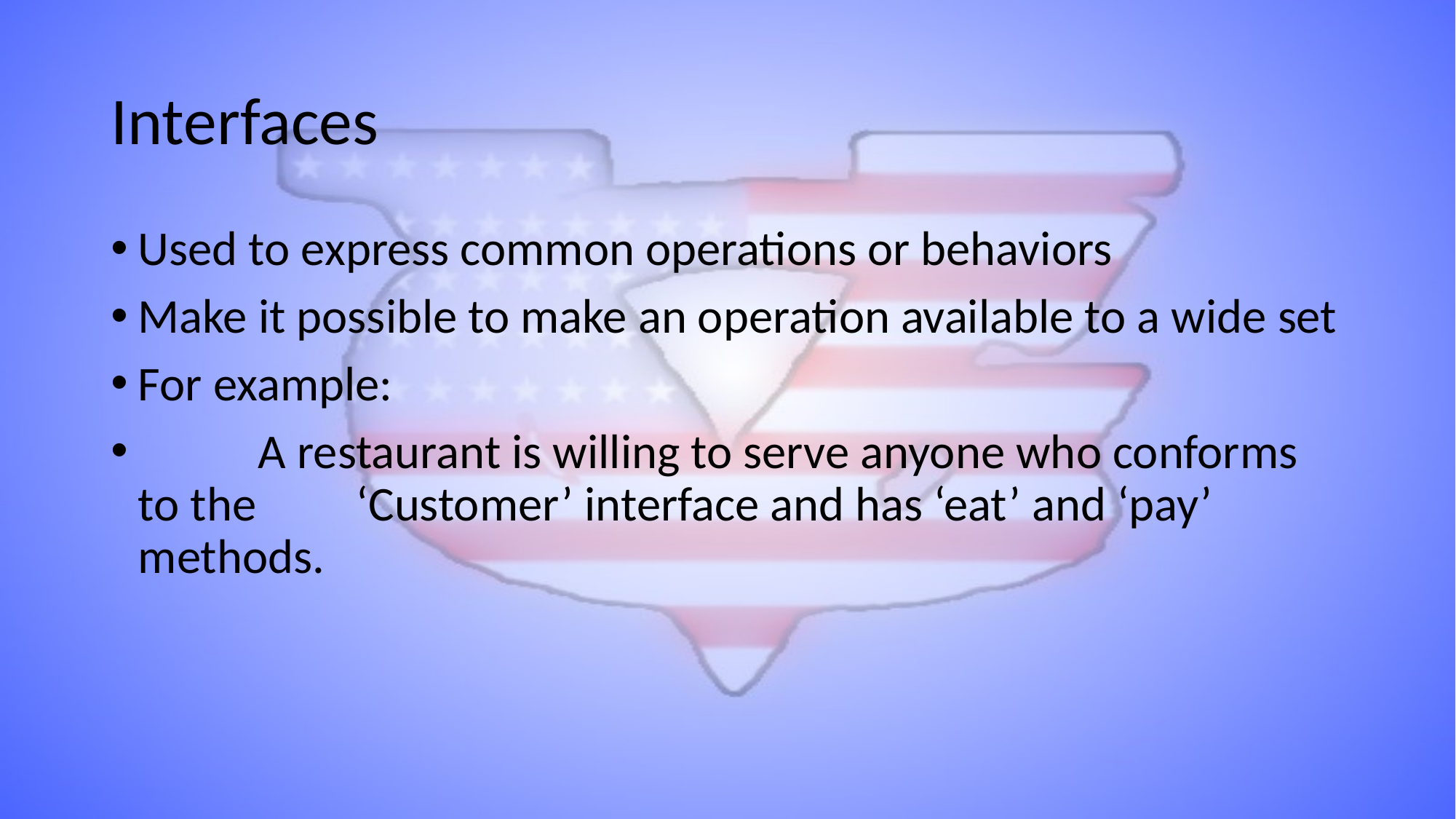

# Interfaces
Used to express common operations or behaviors
Make it possible to make an operation available to a wide set
For example:
           A restaurant is willing to serve anyone who conforms to the 	‘Customer’ interface and has ‘eat’ and ‘pay’ methods.